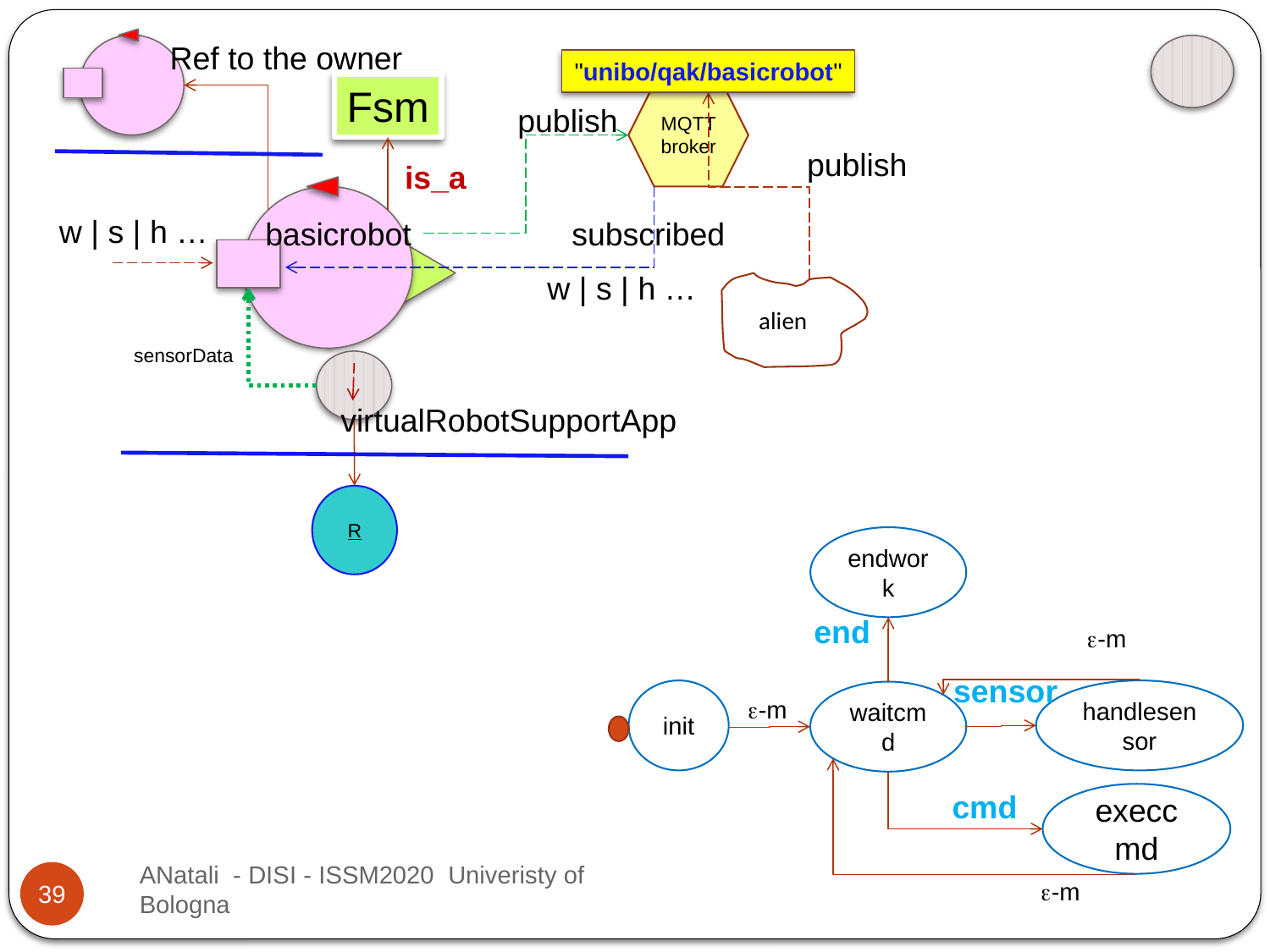

Ref to the owner

"unibo/qak/basicrobot"
Fsm

MQTT
broker
publish
publish
is_a

w | s | h …
basicrobot
subscribed

w | s | h …

alien
sensorData

virtualRobotSupportApp
R
endwork
end
ε-m
sensor
init
handlesensor
waitcmd
ε-m

cmd
execcmd
ANatali  - DISI - ISSM2020  Univeristy of Bologna
39
ε-m